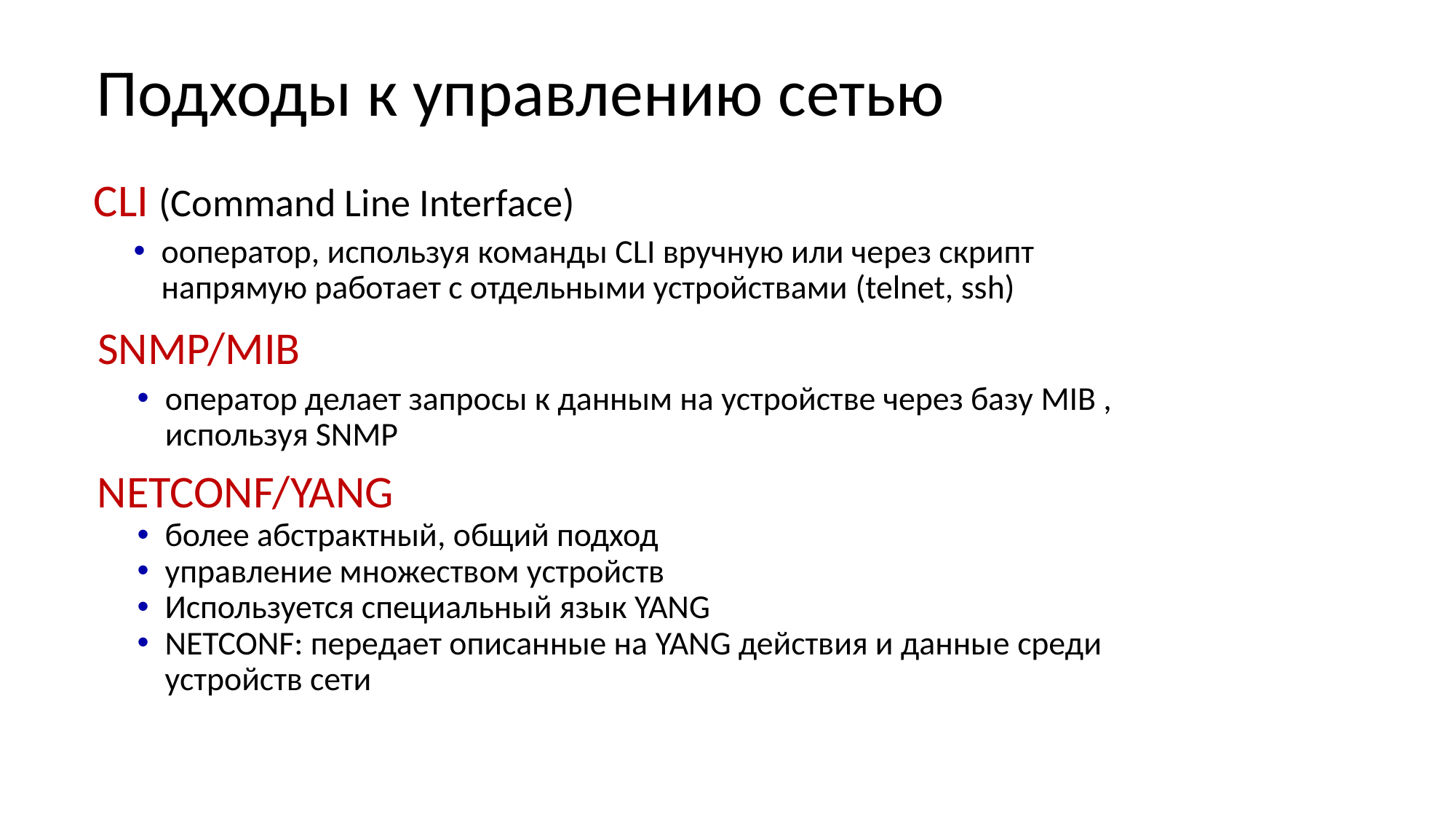

# Подходы к управлению сетью
CLI (Command Line Interface)
oоператор, используя команды CLI вручную или через скрипт напрямую работает с отдельными устройствами (telnet, ssh)
SNMP/MIB
оператор делает запросы к данным на устройстве через базу MIB , используя SNMP
NETCONF/YANG
более абстрактный, общий подход
управление множеством устройств
Используется специальный язык YANG
NETCONF: передает описанные на YANG действия и данные среди устройств сети